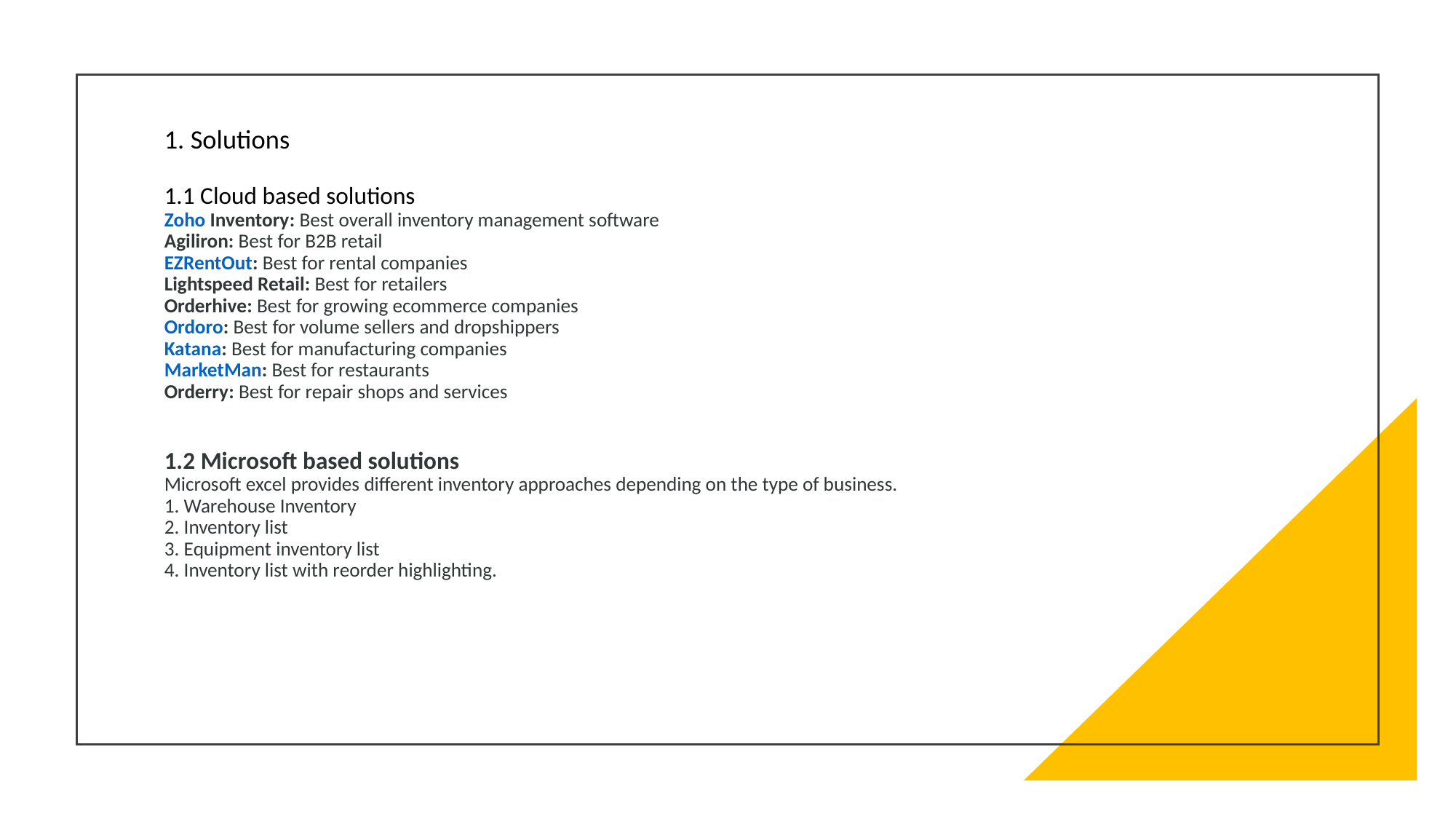

# 1. Solutions 1.1 Cloud based solutions Zoho Inventory: Best overall inventory management software Agiliron: Best for B2B retail EZRentOut: Best for rental companies Lightspeed Retail: Best for retailers Orderhive: Best for growing ecommerce companies Ordoro: Best for volume sellers and dropshippers Katana: Best for manufacturing companies MarketMan: Best for restaurants Orderry: Best for repair shops and services 1.2 Microsoft based solutions Microsoft excel provides different inventory approaches depending on the type of business. 1. Warehouse Inventory 2. Inventory list 3. Equipment inventory list 4. Inventory list with reorder highlighting.